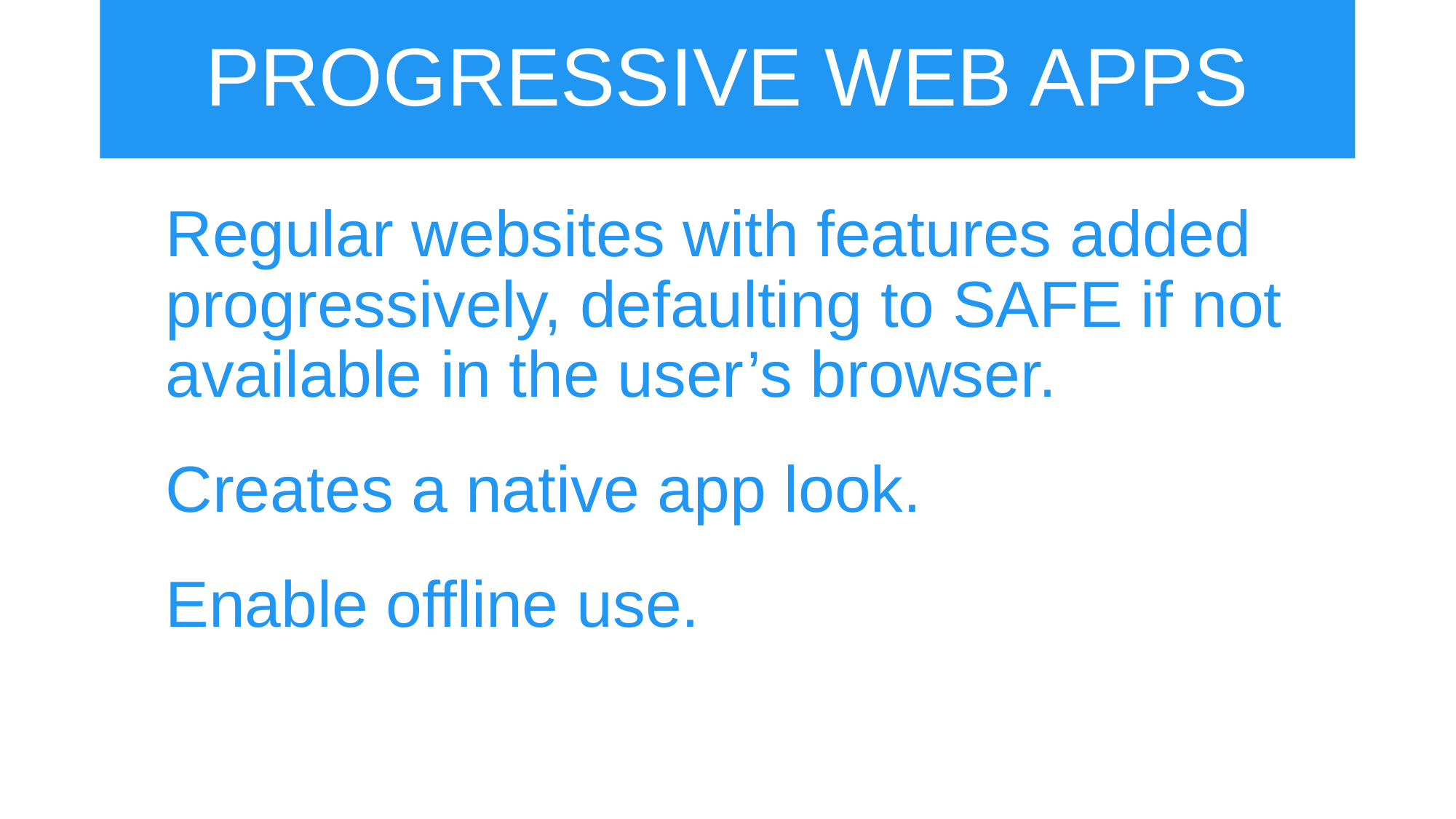

# PROGRESSIVE WEB APPS

Regular websites with features added progressively, defaulting to SAFE if not available in the user’s browser.

Creates a native app look.

Enable offline use.